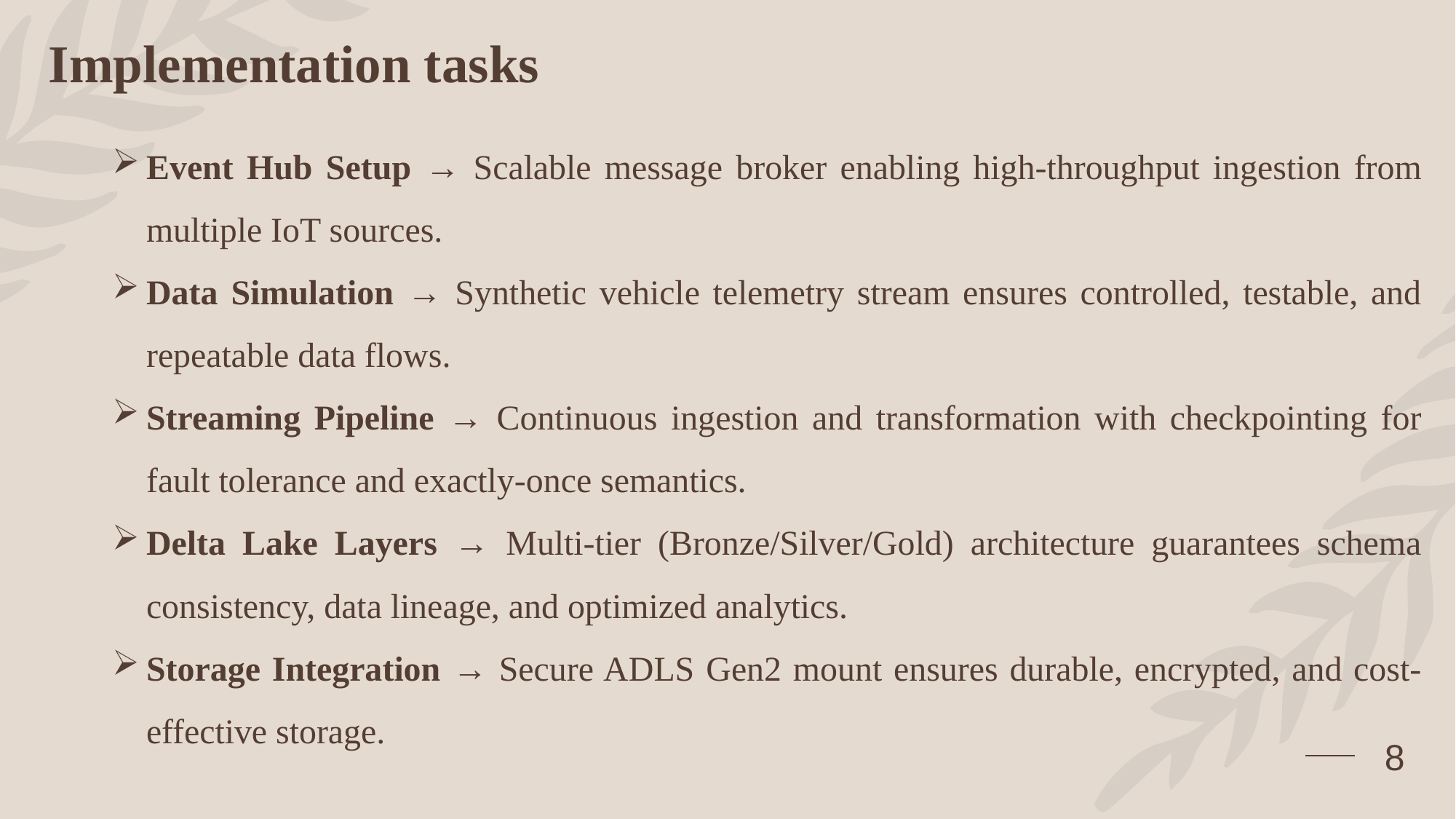

# Implementation tasks
Event Hub Setup → Scalable message broker enabling high-throughput ingestion from multiple IoT sources.
Data Simulation → Synthetic vehicle telemetry stream ensures controlled, testable, and repeatable data flows.
Streaming Pipeline → Continuous ingestion and transformation with checkpointing for fault tolerance and exactly-once semantics.
Delta Lake Layers → Multi-tier (Bronze/Silver/Gold) architecture guarantees schema consistency, data lineage, and optimized analytics.
Storage Integration → Secure ADLS Gen2 mount ensures durable, encrypted, and cost-effective storage.
8